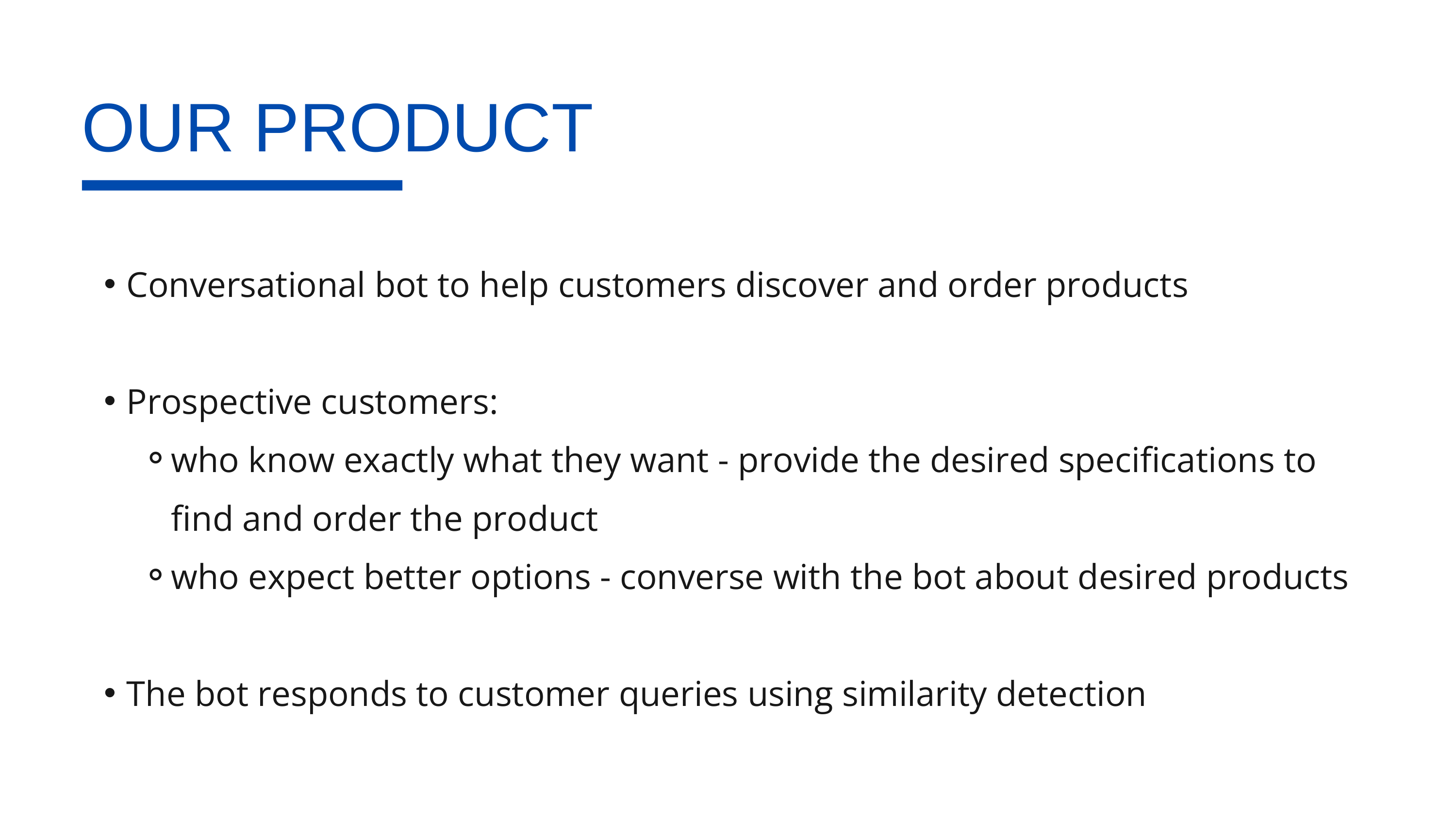

OUR PRODUCT

Conversational bot to help customers discover and order products

Prospective customers:
who know exactly what they want - provide the desired specifications to find and order the product
who expect better options - converse with the bot about desired products

The bot responds to customer queries using similarity detection